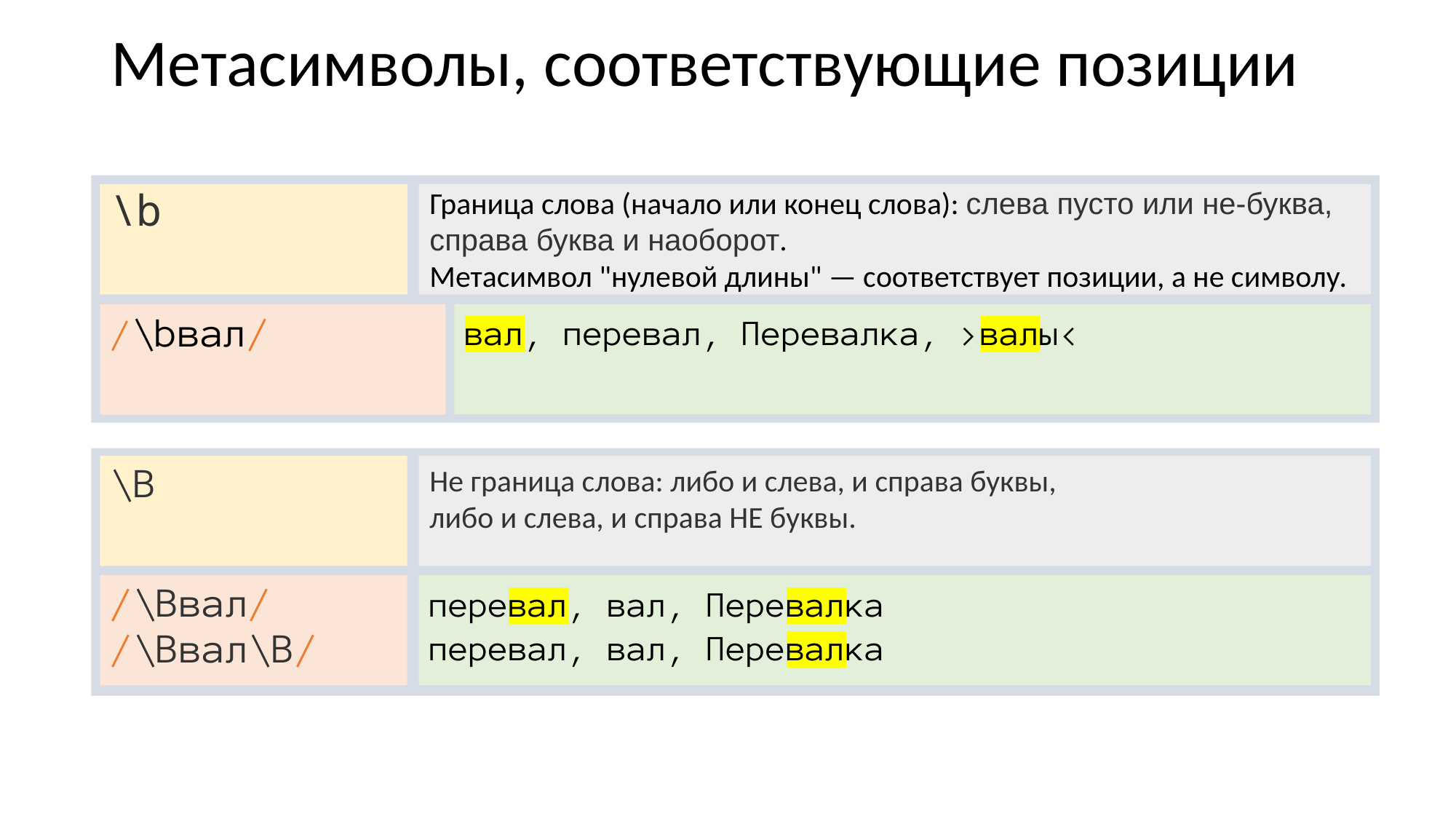

# Метасимволы, соответствующие позиции

Граница слова (начало или конец слова): слева пусто или не-буква, справа буква и наоборот.
Метасимвол "нулевой длины" — соответствует позиции, а не символу.
\b
вал, перевал, Перевалка, >валы<
/\bвал/

Не граница слова: либо и слева, и справа буквы,
либо и слева, и справа НЕ буквы.
\B
перевал, вал, Перевалка
перевал, вал, Перевалка
/\Bвал/
/\Bвал\B/